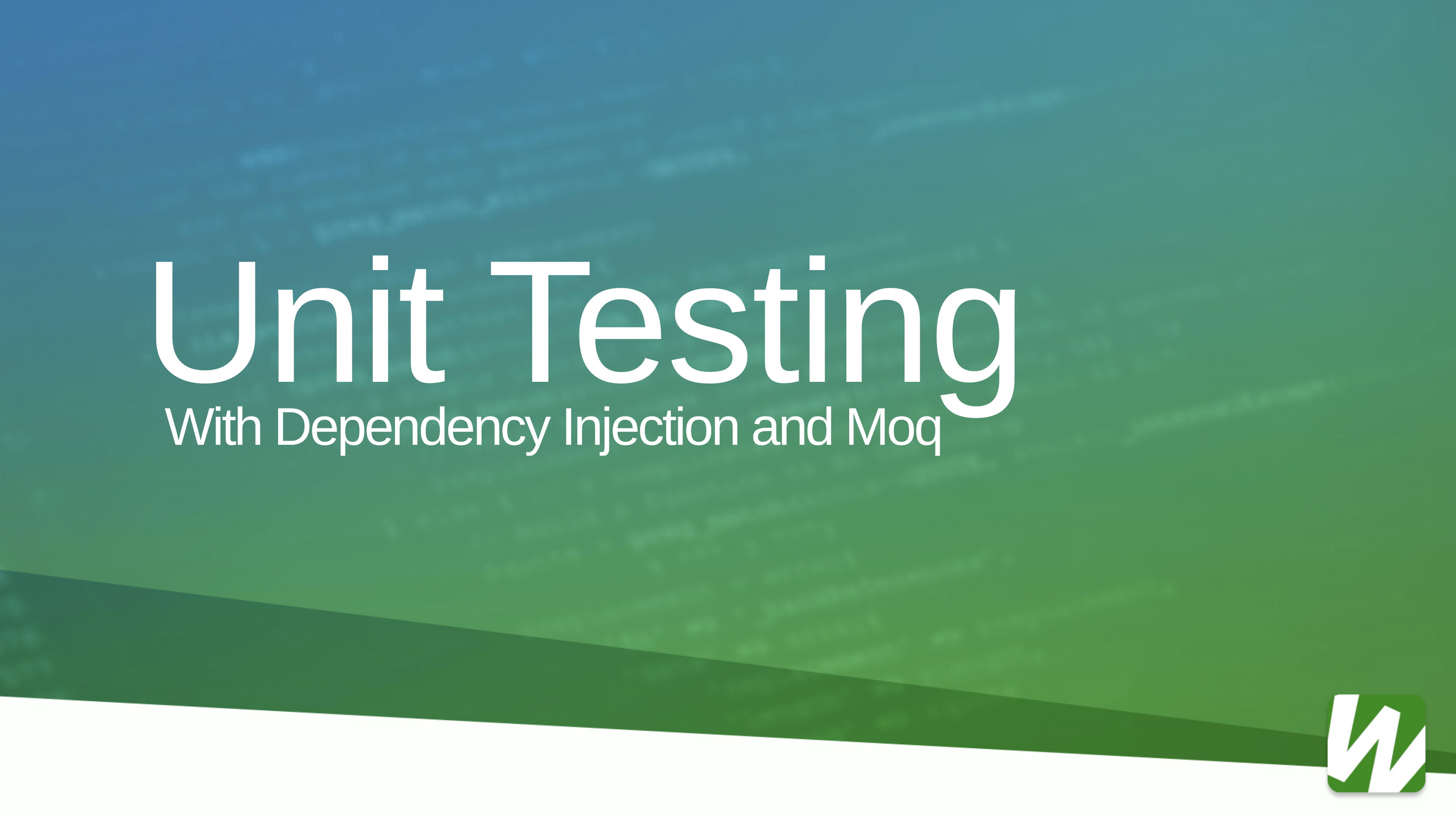

Unit Testing

With Dependency Injection and Moq